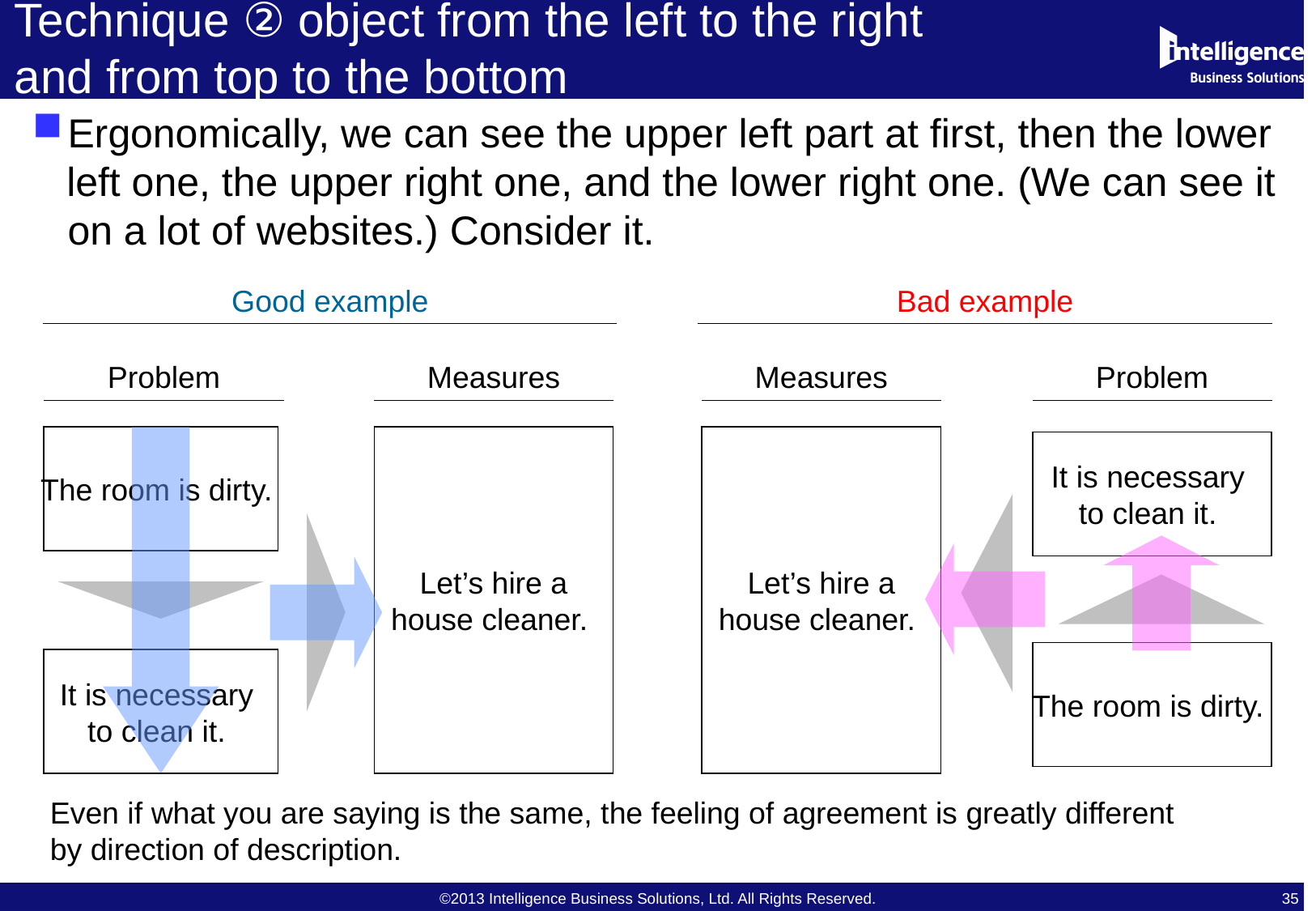

# Technique ② object from the left to the right and from top to the bottom
Ergonomically, we can see the upper left part at first, then the lower
   left one, the upper right one, and the lower right one. (We can see it on a lot of websites.) Consider it.
Good example

Problem

Measures

Let’s hire a
house cleaner.
The room is dirty.

It is necessary
to clean it.
Bad example

Measures

Problem

Let’s hire a
house cleaner.
It is necessary
to clean it.

The room is dirty.
Even if what you are saying is the same, the feeling of agreement is greatly different
by direction of description.